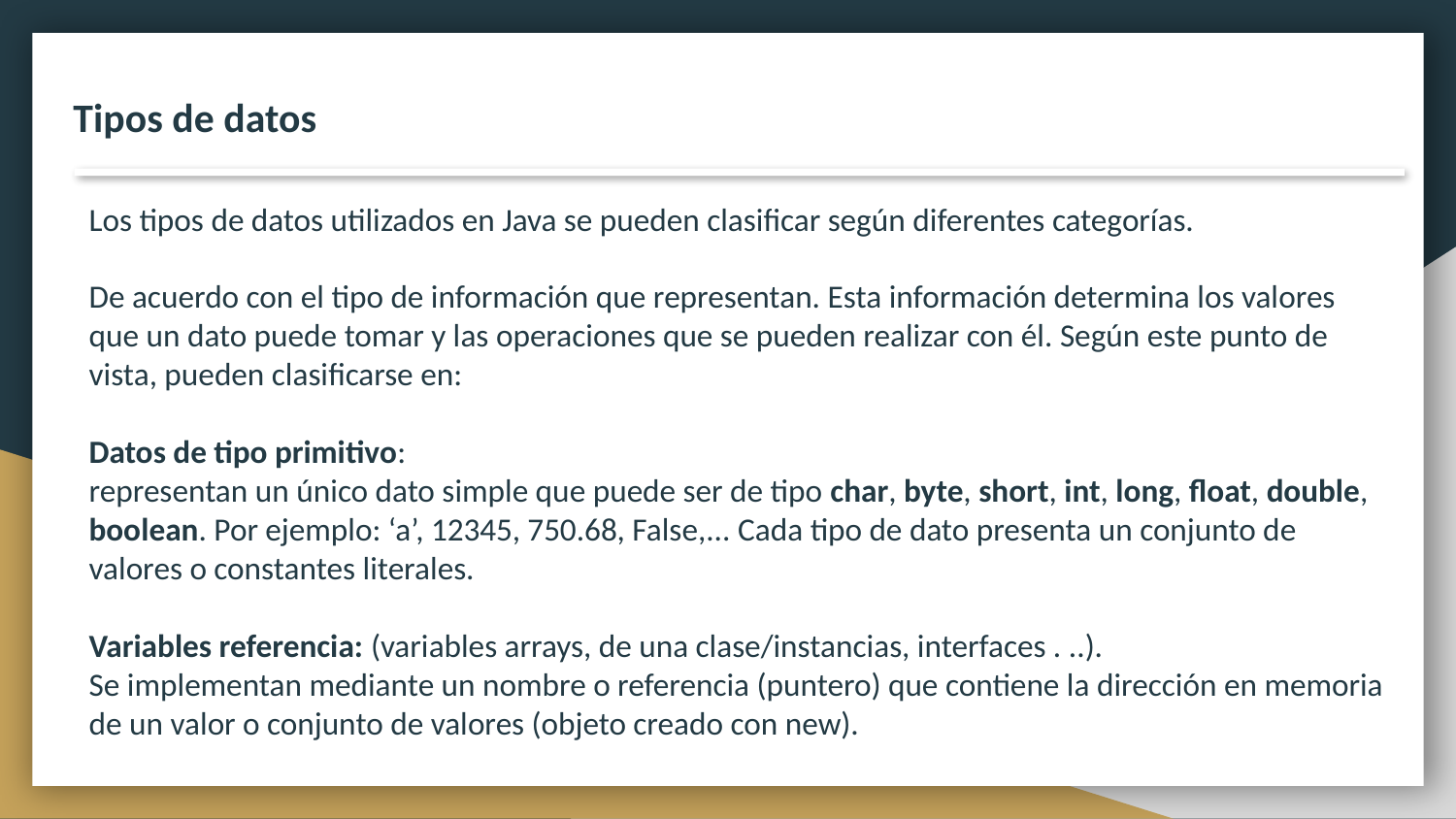

Tipos de datos

Los tipos de datos utilizados en Java se pueden clasificar según diferentes categorías.

De acuerdo con el tipo de información que representan. Esta información determina los valores que un dato puede tomar y las operaciones que se pueden realizar con él. Según este punto de vista, pueden clasificarse en:

Datos de tipo primitivo:
representan un único dato simple que puede ser de tipo char, byte, short, int, long, float, double, boolean. Por ejemplo: ‘a’, 12345, 750.68, False,... Cada tipo de dato presenta un conjunto de valores o constantes literales.

Variables referencia: (variables arrays, de una clase/instancias, interfaces . ..).
Se implementan mediante un nombre o referencia (puntero) que contiene la dirección en memoria de un valor o conjunto de valores (objeto creado con new).